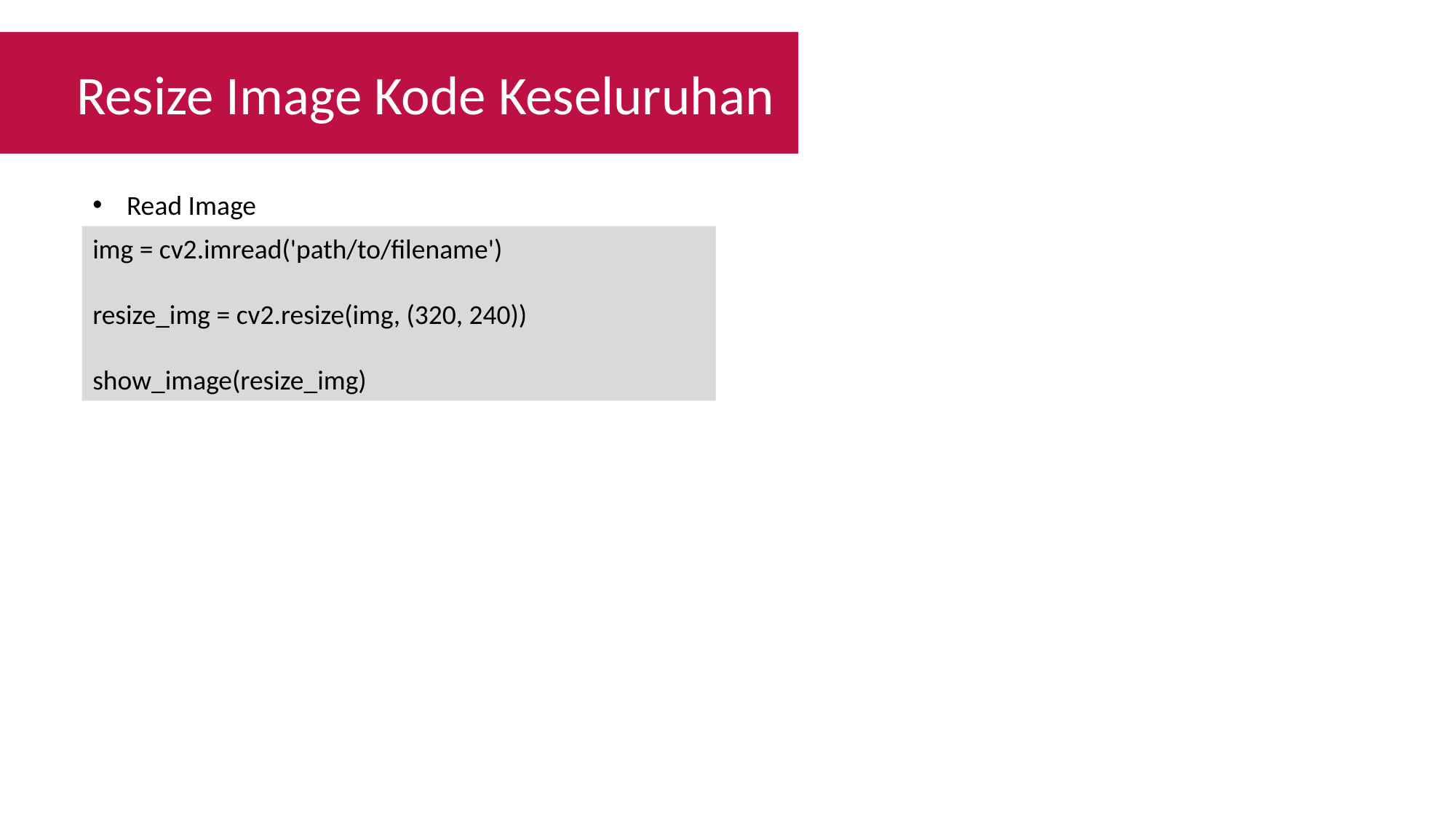

Resize Image Kode Keseluruhan
Read Image
img = cv2.imread('path/to/filename')

resize_img = cv2.resize(img, (320, 240))

show_image(resize_img)